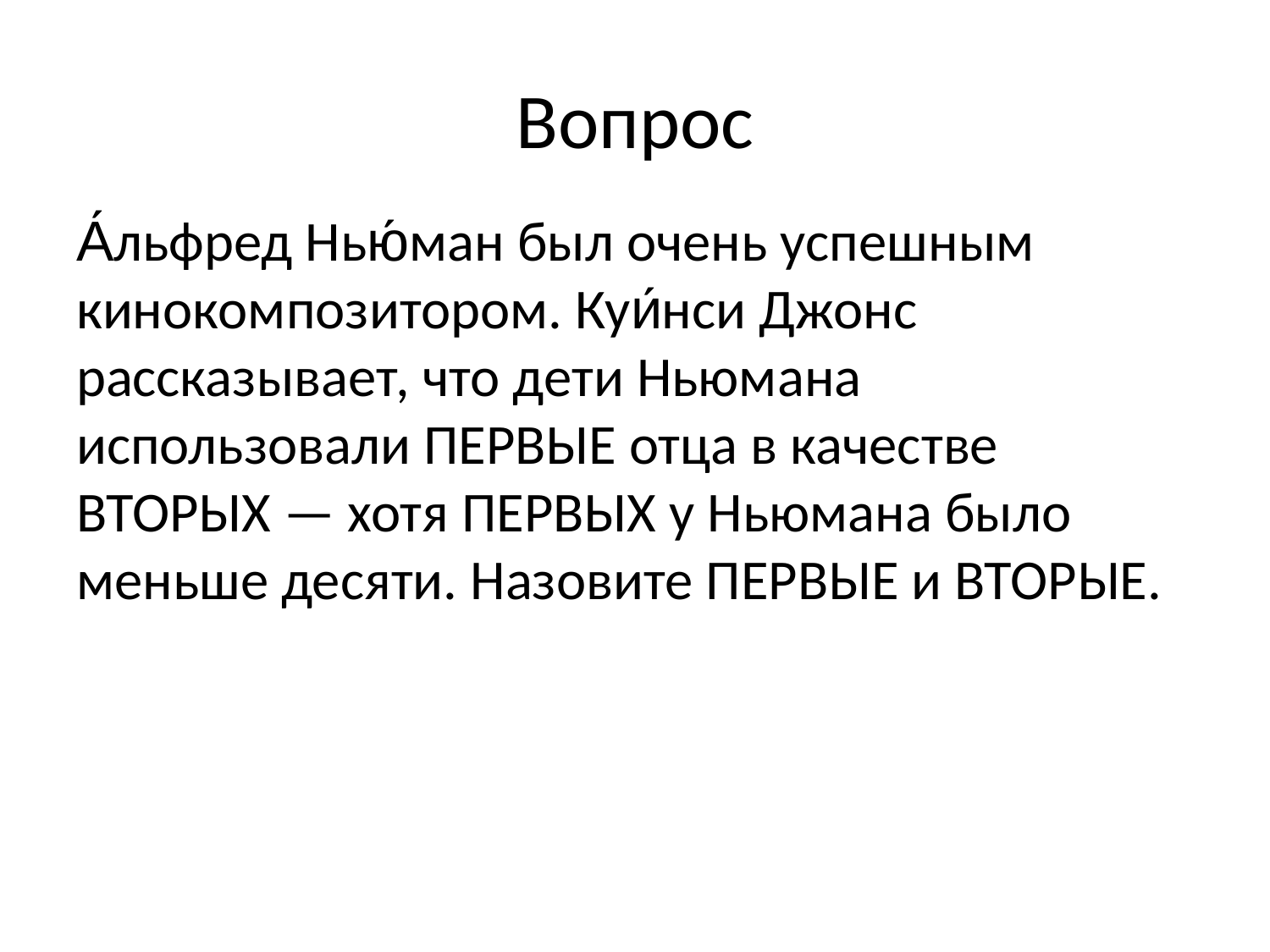

# Вопрос
А́льфред Нью́ман был очень успешным кинокомпозитором. Куи́нси Джонс рассказывает, что дети Ньюмана использовали ПЕРВЫЕ отца в качестве ВТОРЫХ — хотя ПЕРВЫХ у Ньюмана было меньше десяти. Назовите ПЕРВЫЕ и ВТОРЫЕ.